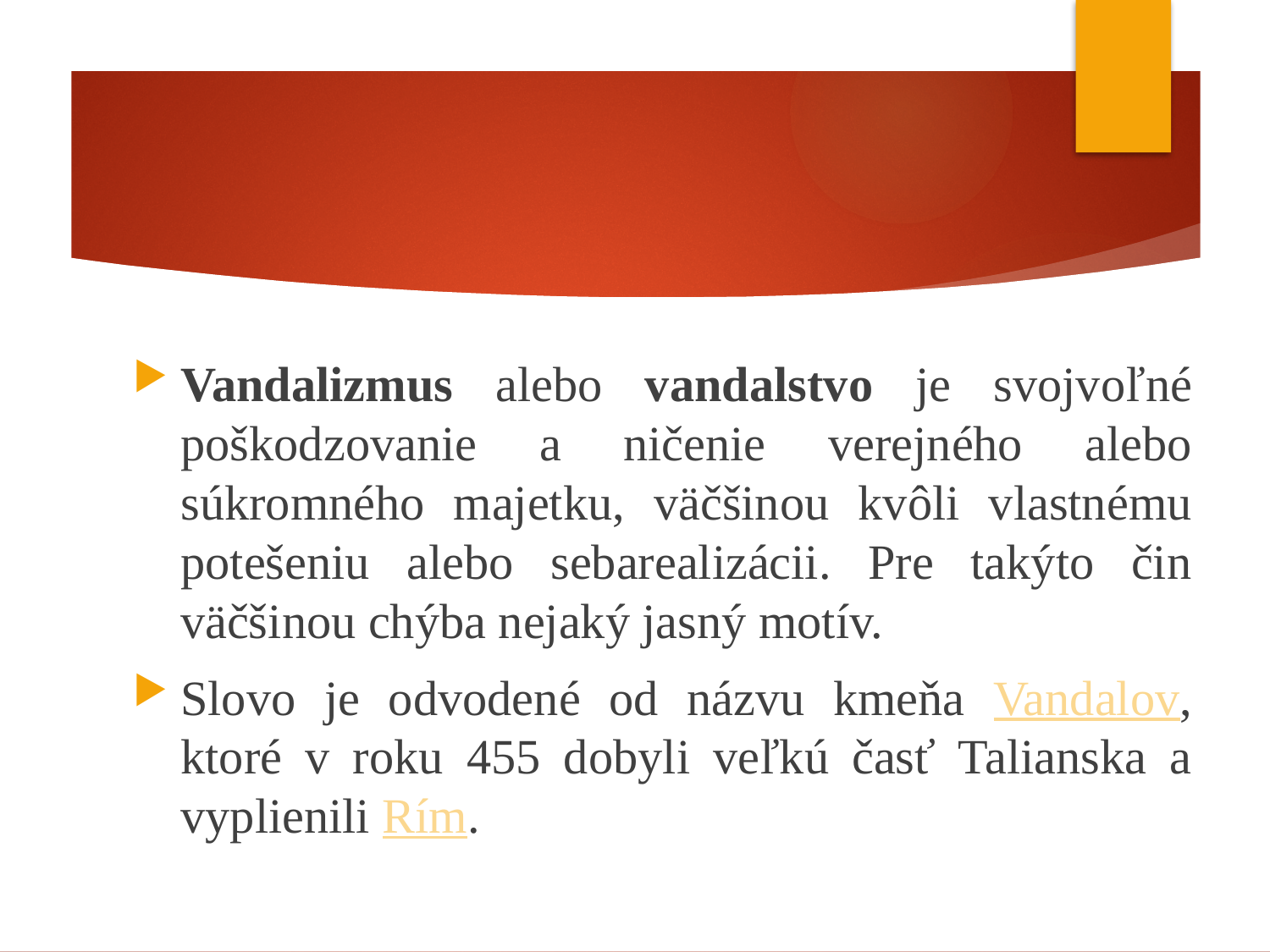

#
Vandalizmus alebo vandalstvo je svojvoľné poškodzovanie a ničenie verejného alebo súkromného majetku, väčšinou kvôli vlastnému potešeniu alebo sebarealizácii. Pre takýto čin väčšinou chýba nejaký jasný motív.
Slovo je odvodené od názvu kmeňa Vandalov, ktoré v roku 455 dobyli veľkú časť Talianska a vyplienili Rím.